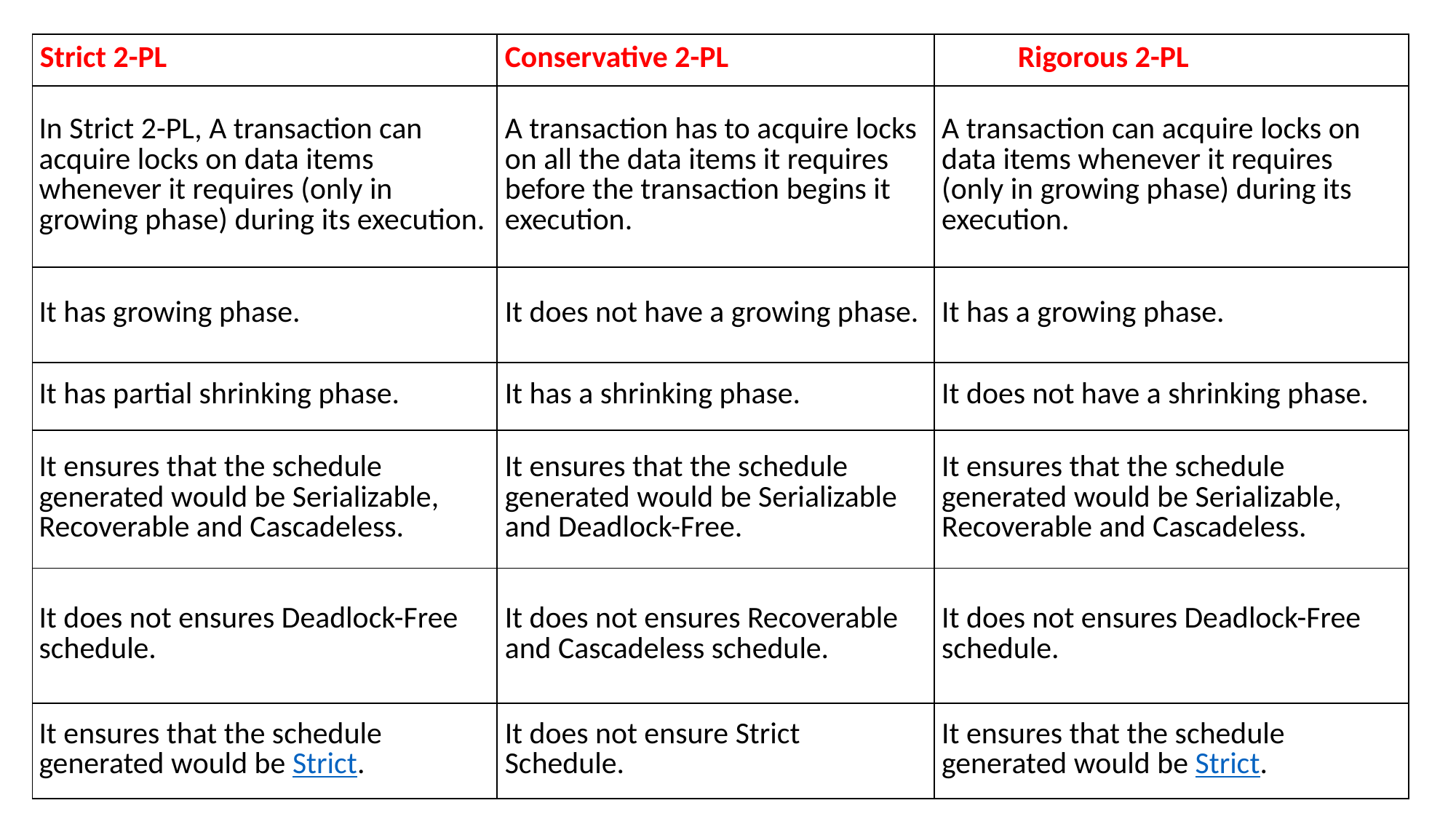

| Strict 2-PL | Conservative 2-PL | Rigorous 2-PL |
| --- | --- | --- |
| In Strict 2-PL, A transaction can acquire locks on data items whenever it requires (only in growing phase) during its execution. | A transaction has to acquire locks on all the data items it requires before the transaction begins it execution. | A transaction can acquire locks on data items whenever it requires (only in growing phase) during its execution. |
| It has growing phase. | It does not have a growing phase. | It has a growing phase. |
| It has partial shrinking phase. | It has a shrinking phase. | It does not have a shrinking phase. |
| It ensures that the schedule generated would be Serializable, Recoverable and Cascadeless. | It ensures that the schedule generated would be Serializable and Deadlock-Free. | It ensures that the schedule generated would be Serializable, Recoverable and Cascadeless. |
| It does not ensures Deadlock-Free schedule. | It does not ensures Recoverable and Cascadeless schedule. | It does not ensures Deadlock-Free schedule. |
| It ensures that the schedule generated would be Strict. | It does not ensure Strict Schedule. | It ensures that the schedule generated would be Strict. |